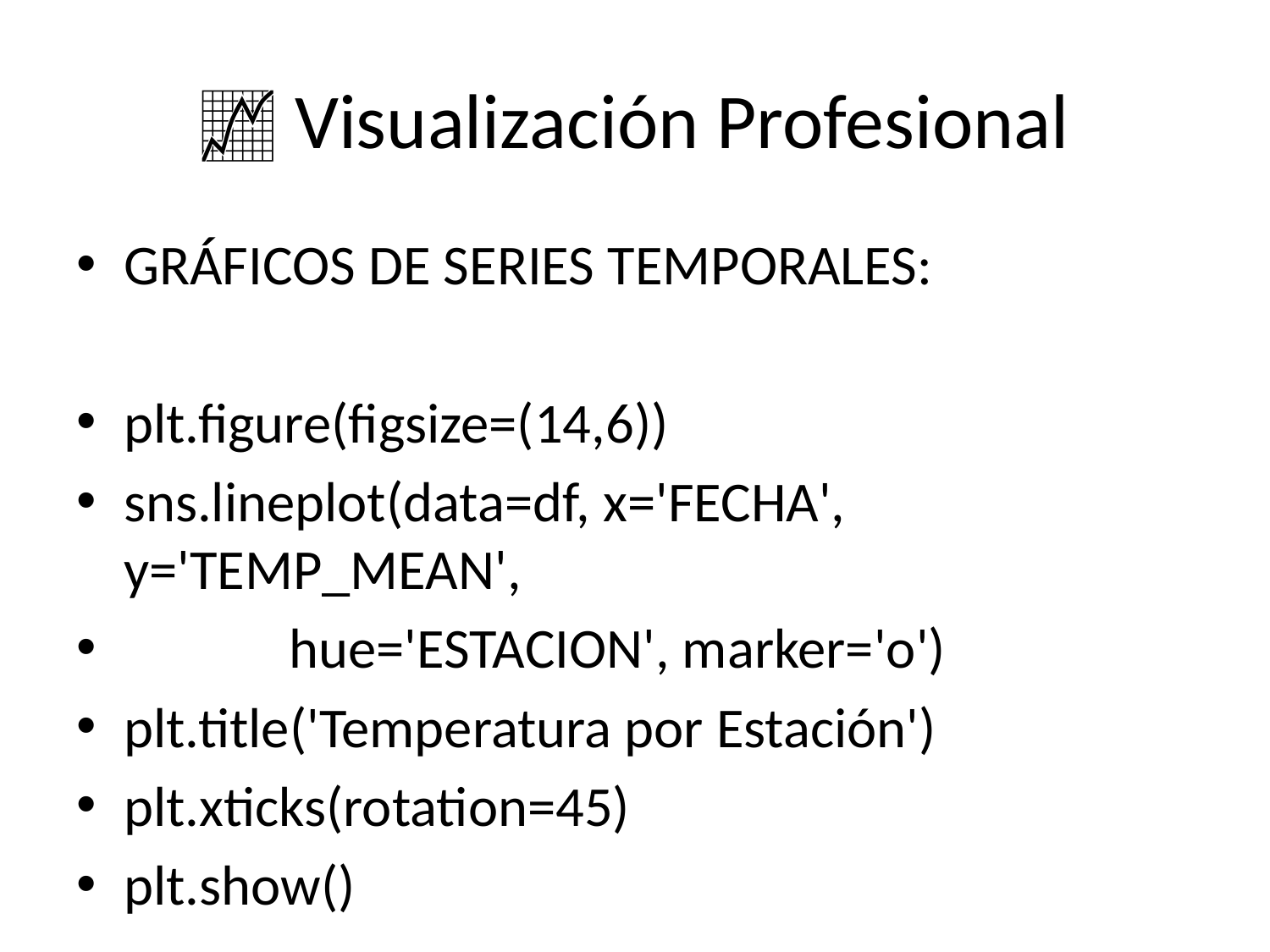

# 📈 Visualización Profesional
GRÁFICOS DE SERIES TEMPORALES:

plt.figure(figsize=(14,6))
sns.lineplot(data=df, x='FECHA', y='TEMP_MEAN',
             hue='ESTACION', marker='o')
plt.title('Temperatura por Estación')
plt.xticks(rotation=45)
plt.show()

EXPLICACIÓN DE CADA LÍNEA:
• plt.figure(figsize=(14,6)) = crear lienzo de 14x6 pulgadas
• sns.lineplot() = gráfico de líneas con seaborn
• hue='ESTACION' = colorear cada estación diferente
• marker='o' = poner círculos en cada punto
• plt.xticks(rotation=45) = inclinar fechas 45 grados

GRÁFICOS GENERADOS EN EL PROYECTO:
✓ Series temporales por variable y estación
✓ Histogramas de distribución
✓ Boxplots comparativos
✓ Heatmaps de correlación